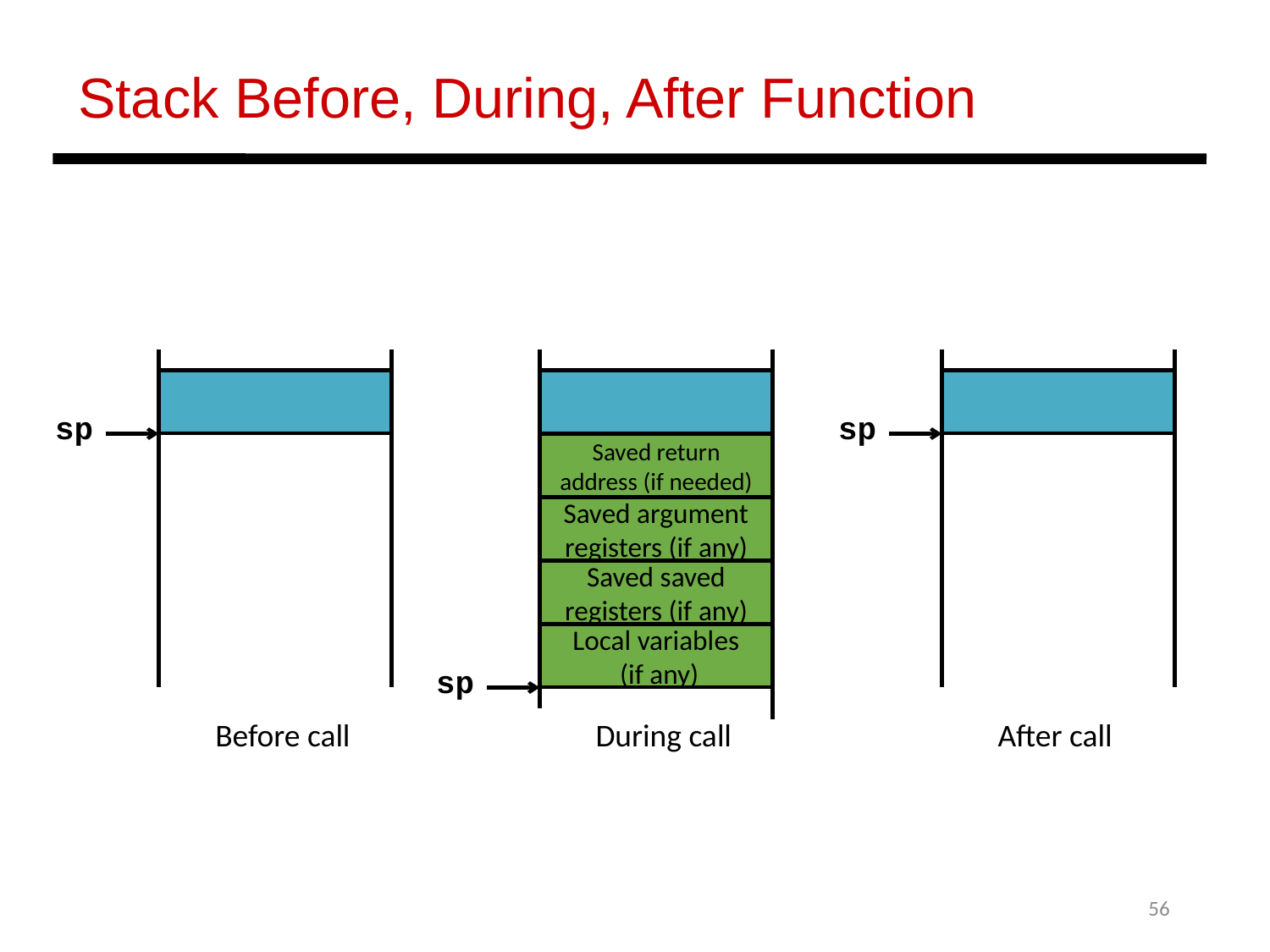

Stack Before, During, After Function

sp
sp
Saved return address (if needed)
Saved argument registers (if any)
Saved saved registers (if any)
Local variables
 (if any)
sp
Before call
During call
After call
56